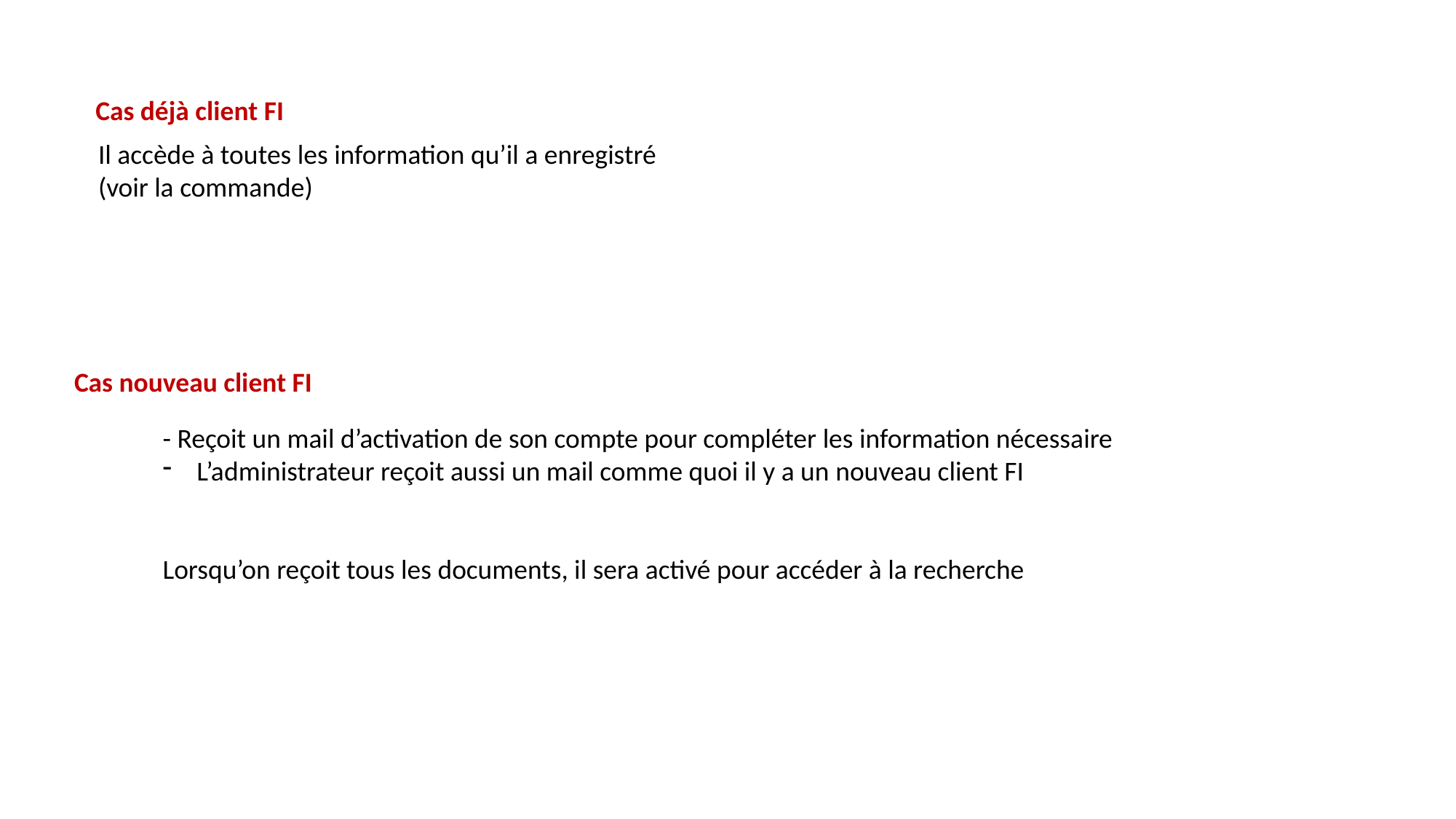

Cas déjà client FI
Il accède à toutes les information qu’il a enregistré
(voir la commande)
Cas nouveau client FI
- Reçoit un mail d’activation de son compte pour compléter les information nécessaire
L’administrateur reçoit aussi un mail comme quoi il y a un nouveau client FI

Lorsqu’on reçoit tous les documents, il sera activé pour accéder à la recherche